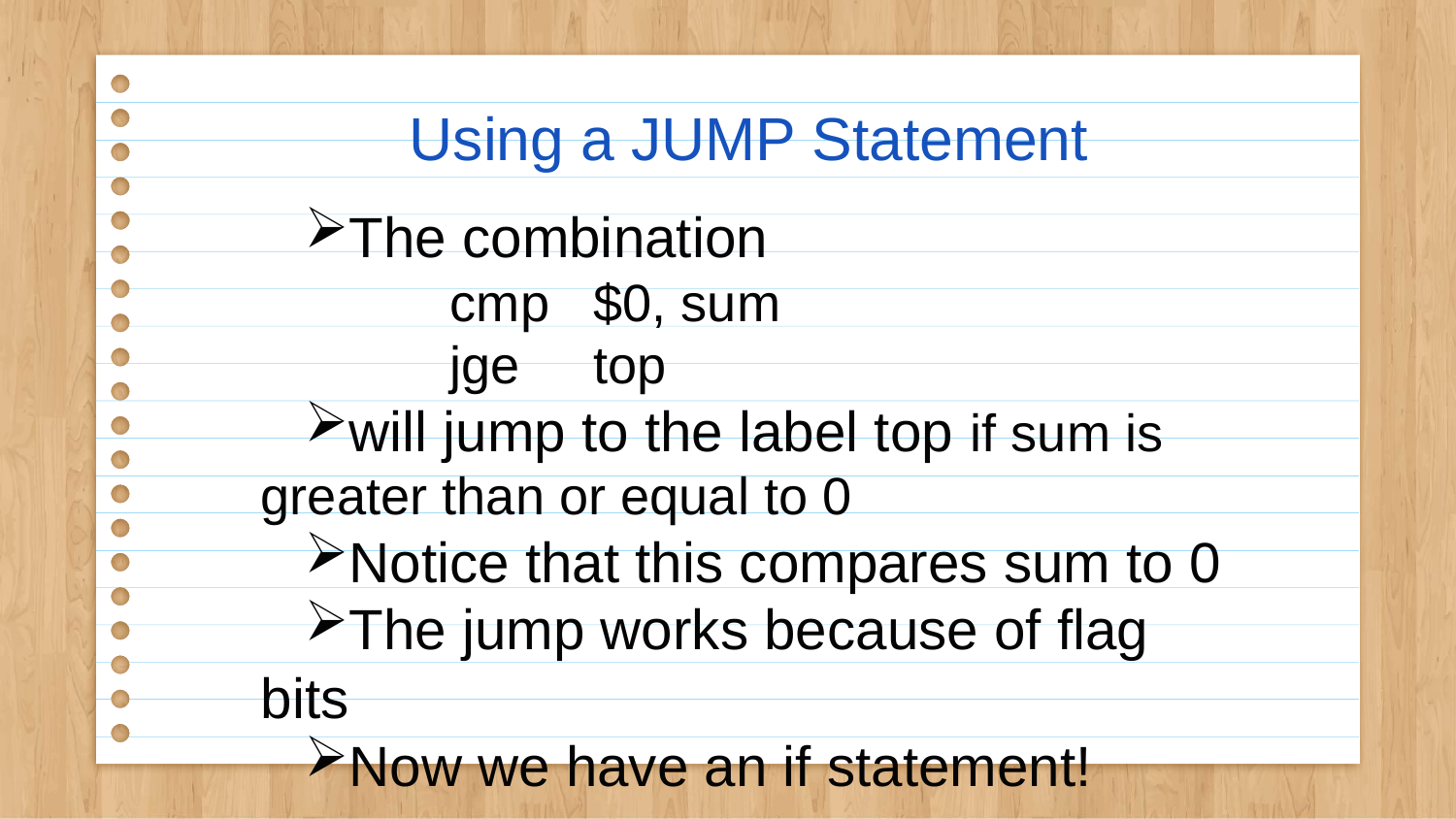

# Using a JUMP Statement
The combination
        cmp   $0, sum
        jge     top
will jump to the label top if sum is greater than or equal to 0
Notice that this compares sum to 0
The jump works because of flag bits
Now we have an if statement!